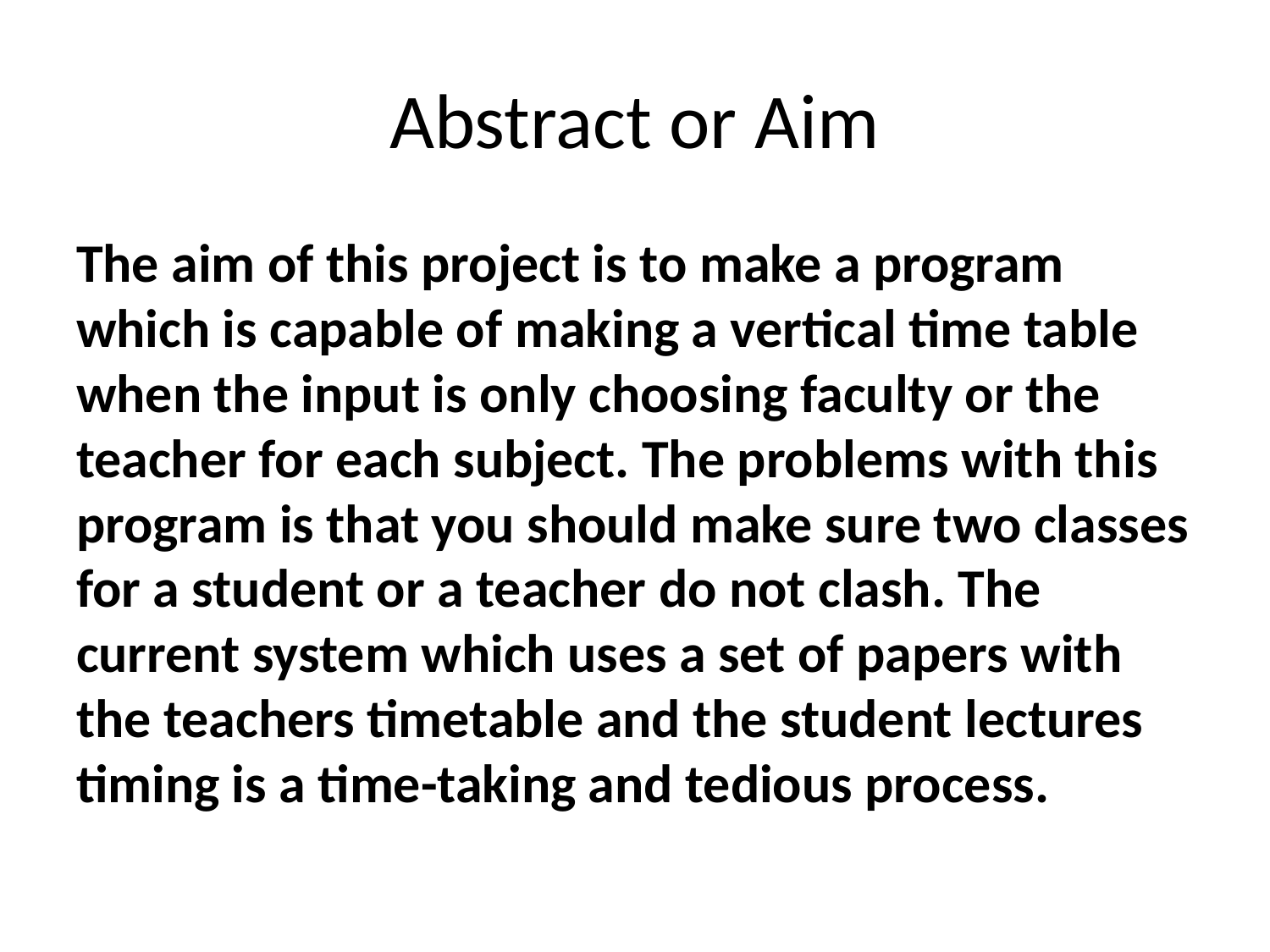

# Abstract or Aim
The aim of this project is to make a program which is capable of making a vertical time table when the input is only choosing faculty or the teacher for each subject. The problems with this program is that you should make sure two classes for a student or a teacher do not clash. The current system which uses a set of papers with the teachers timetable and the student lectures timing is a time-taking and tedious process.